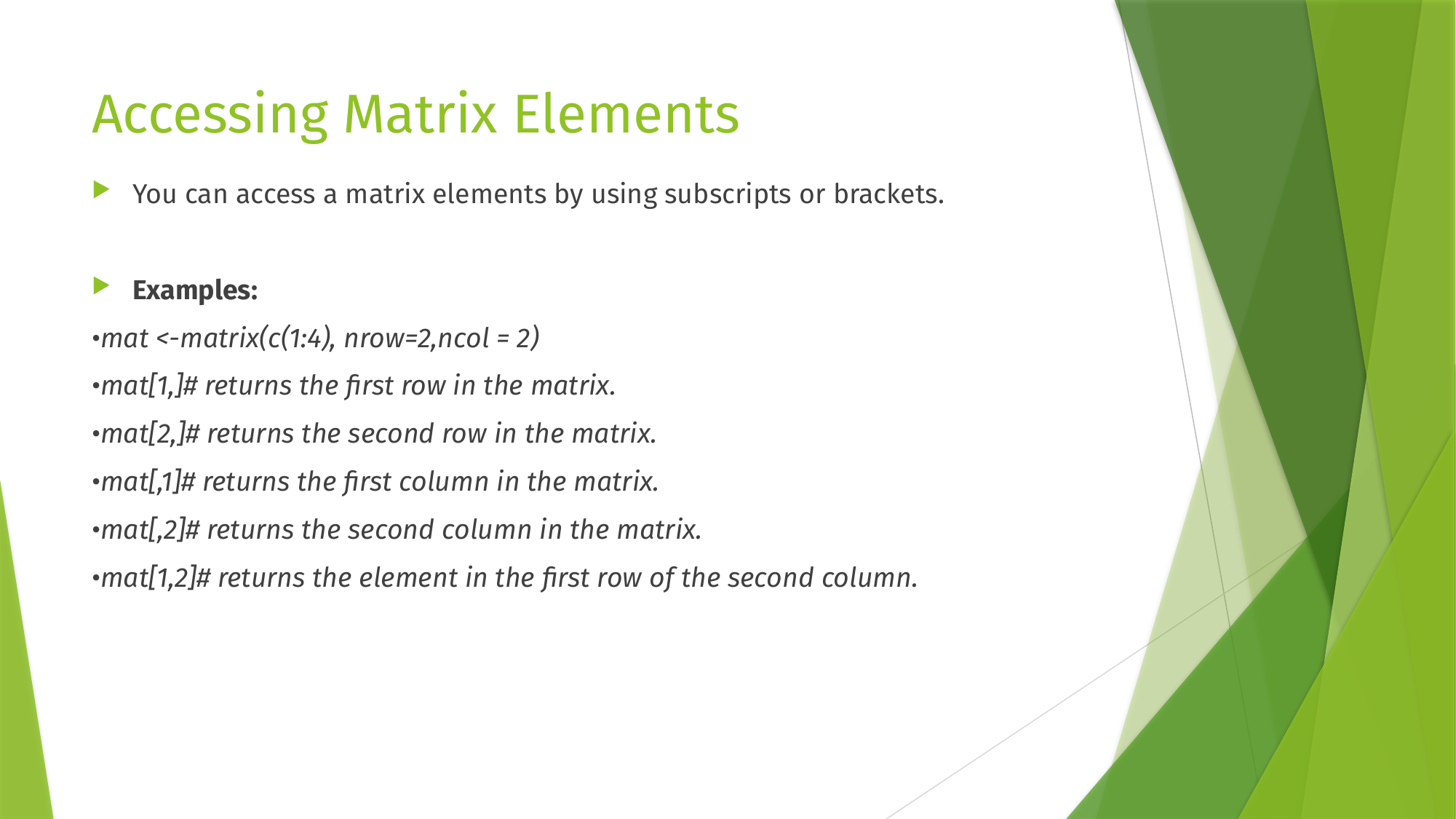

# Accessing Matrix Elements
You can access a matrix elements by using subscripts or brackets.

Examples:
•mat <-matrix(c(1:4), nrow=2,ncol = 2)
•mat[1,]# returns the first row in the matrix.
•mat[2,]# returns the second row in the matrix.
•mat[,1]# returns the first column in the matrix.
•mat[,2]# returns the second column in the matrix.
•mat[1,2]# returns the element in the first row of the second column.